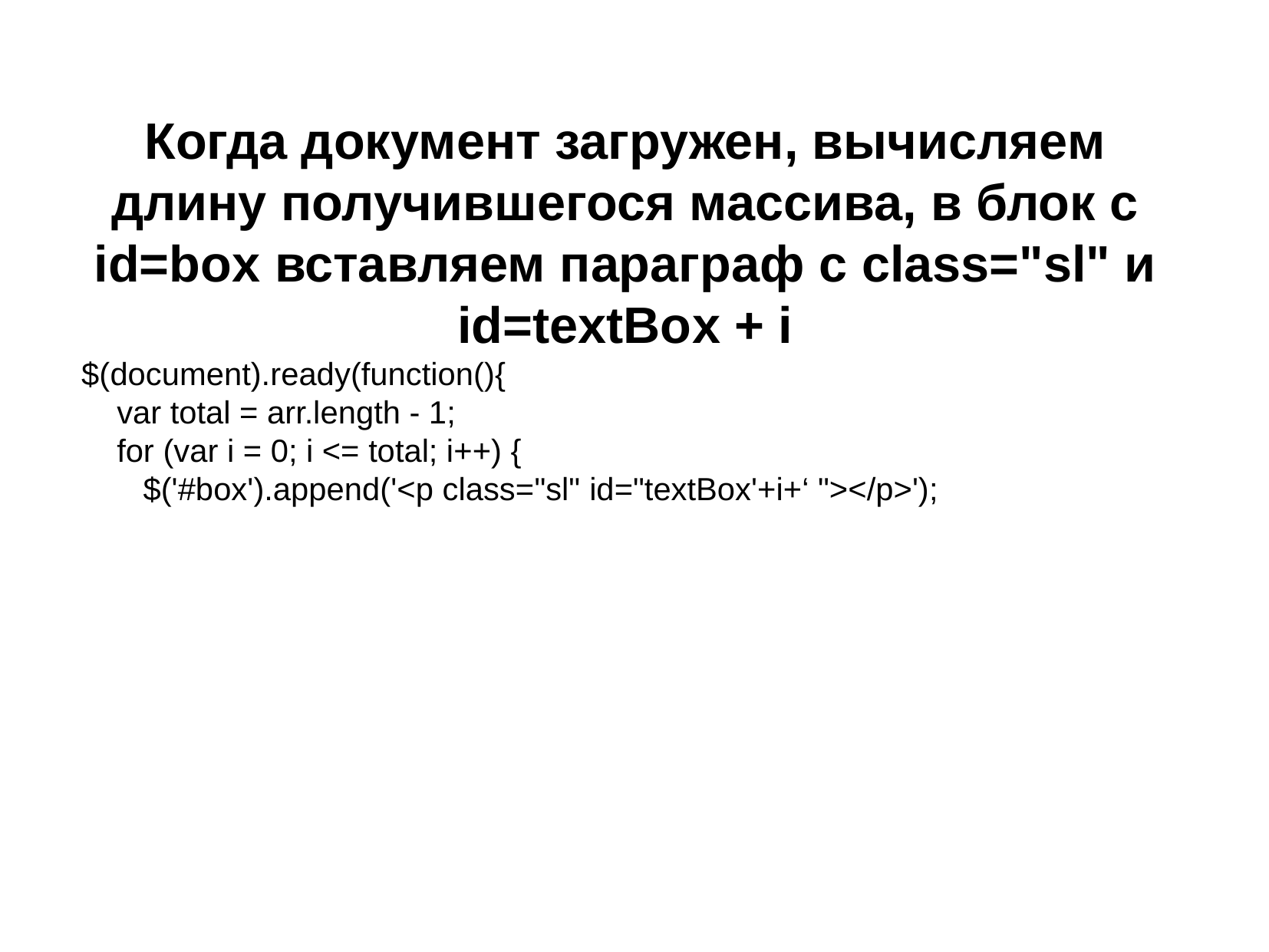

Когда документ загружен, вычисляем длину получившегося массива, в блок с id=box вставляем параграф с class="sl" и id=textBoх + i
$(document).ready(function(){
    var total = arr.length - 1;
    for (var i = 0; i <= total; i++) {
       $('#box').append('<p class="sl" id="textBox'+i+‘ "></p>');